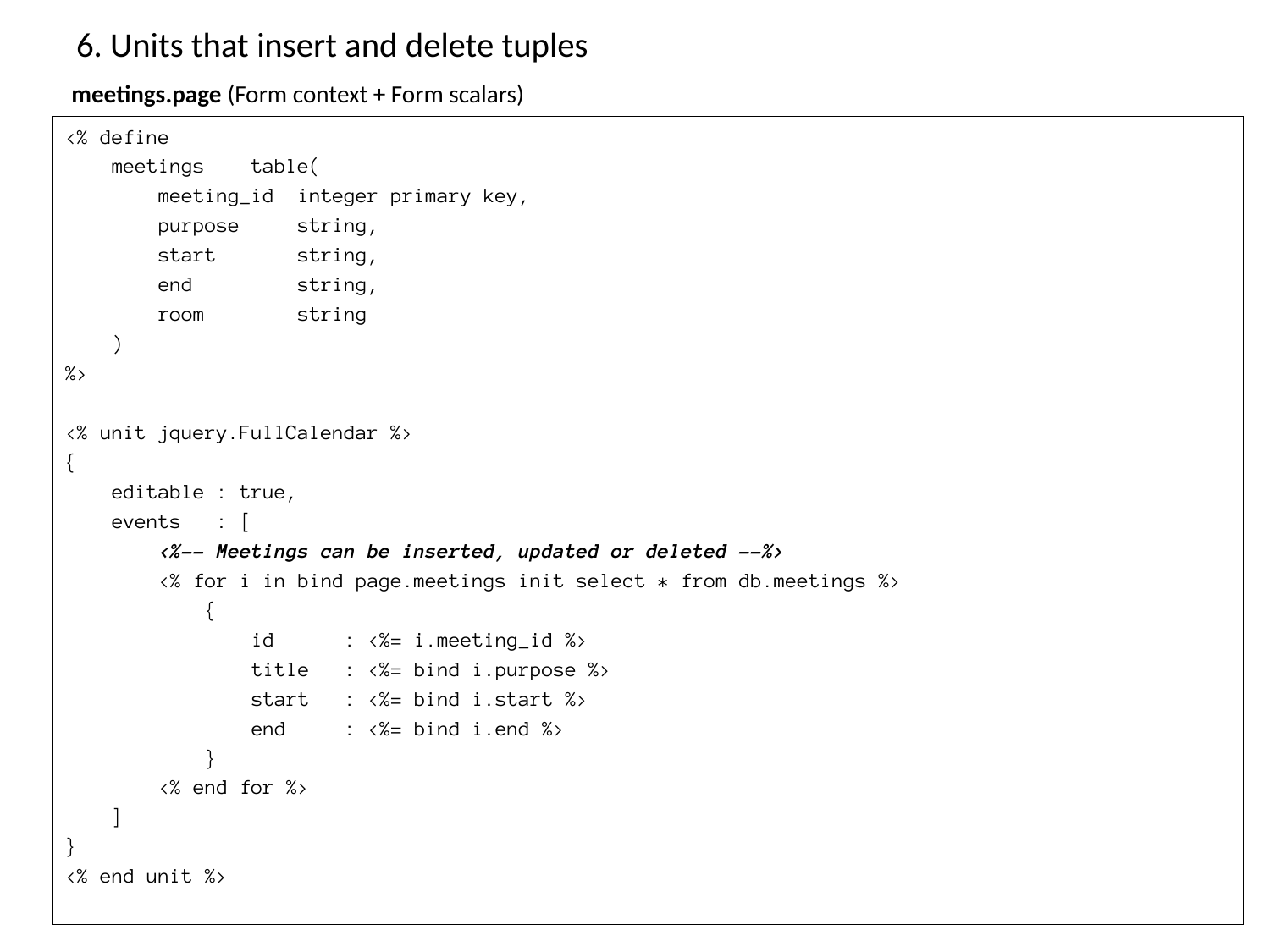

# 6. Units that insert and delete tuples
meetings.page (Form context + Form scalars)
<% define
    meetings    table(
        meeting_id  integer primary key,
        purpose     string,
        start       string,
        end         string,
        room        string
    )
%>

<% unit jquery.FullCalendar %>
{
    editable : true,
    events   : [
        <%-- Meetings can be inserted, updated or deleted --%>
        <% for i in bind page.meetings init select * from db.meetings %>
            {
                id      : <%= i.meeting_id %>
                title   : <%= bind i.purpose %>
                start   : <%= bind i.start %>
                end     : <%= bind i.end %>
            }
        <% end for %>
    ]
}
<% end unit %>